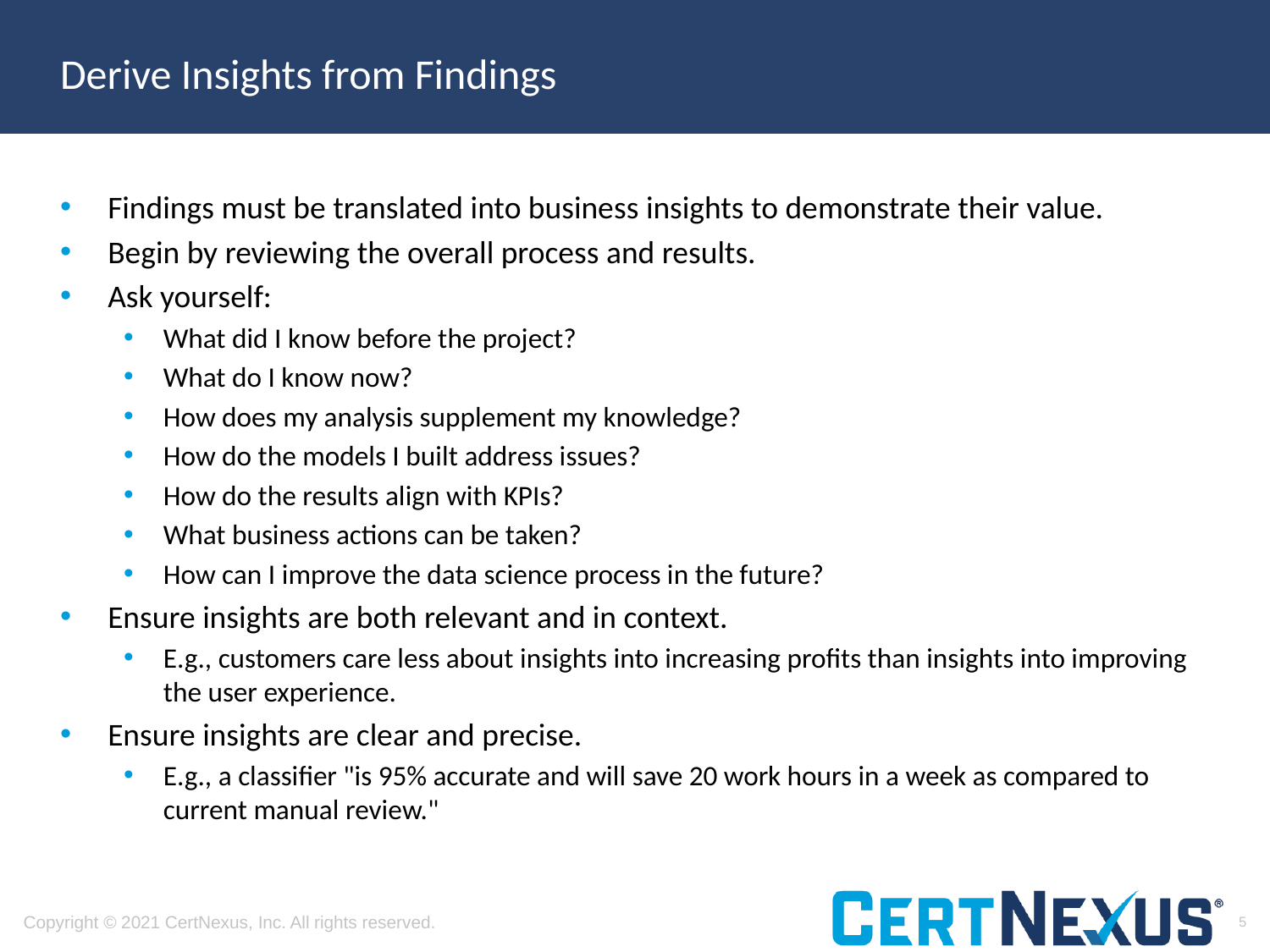

# Derive Insights from Findings
Findings must be translated into business insights to demonstrate their value.
Begin by reviewing the overall process and results.
Ask yourself:
What did I know before the project?
What do I know now?
How does my analysis supplement my knowledge?
How do the models I built address issues?
How do the results align with KPIs?
What business actions can be taken?
How can I improve the data science process in the future?
Ensure insights are both relevant and in context.
E.g., customers care less about insights into increasing profits than insights into improving the user experience.
Ensure insights are clear and precise.
E.g., a classifier "is 95% accurate and will save 20 work hours in a week as compared to current manual review."
5